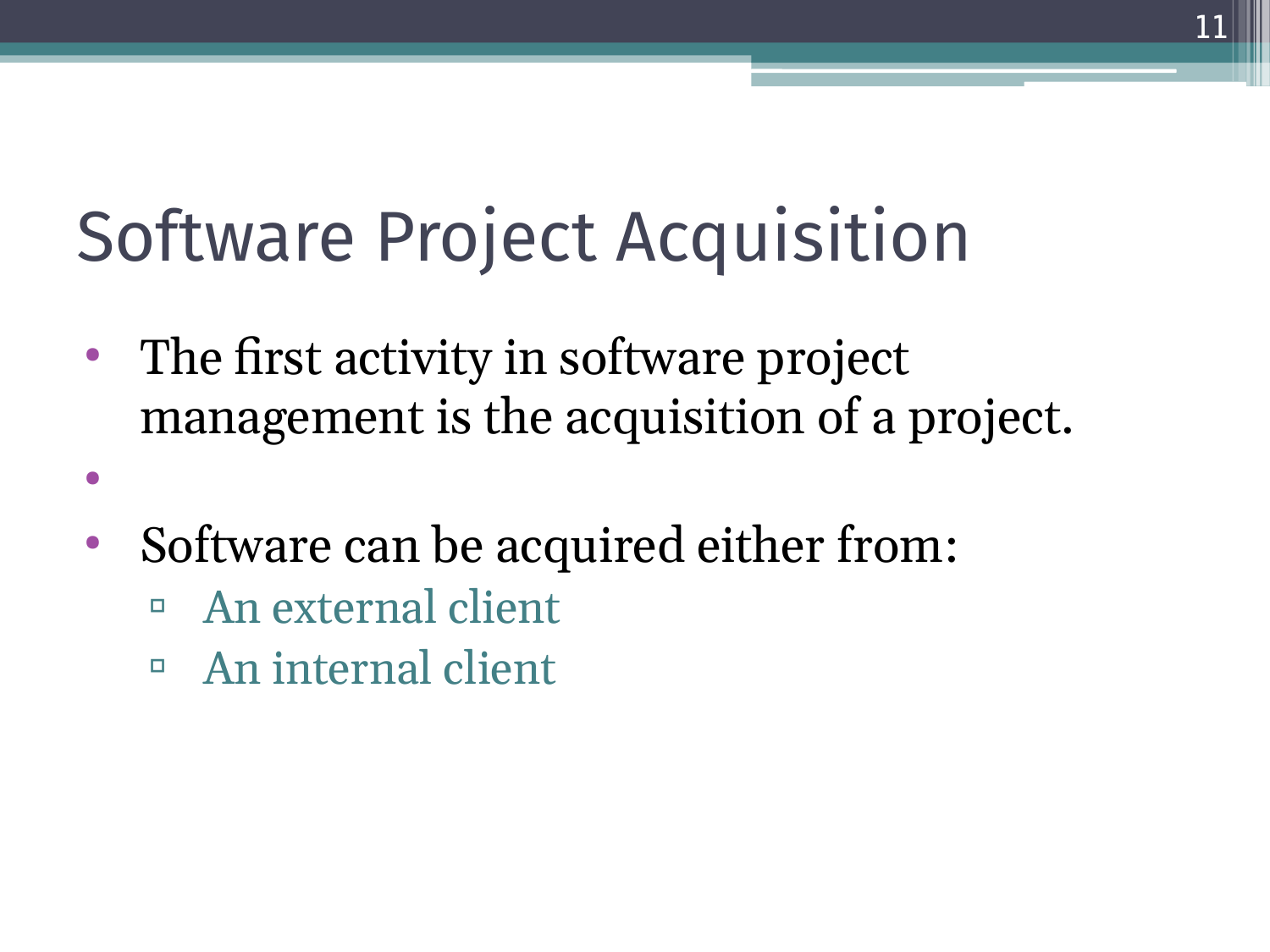

11
# Software Project Acquisition
The first activity in software project management is the acquisition of a project.

Software can be acquired either from:
An external client
An internal client